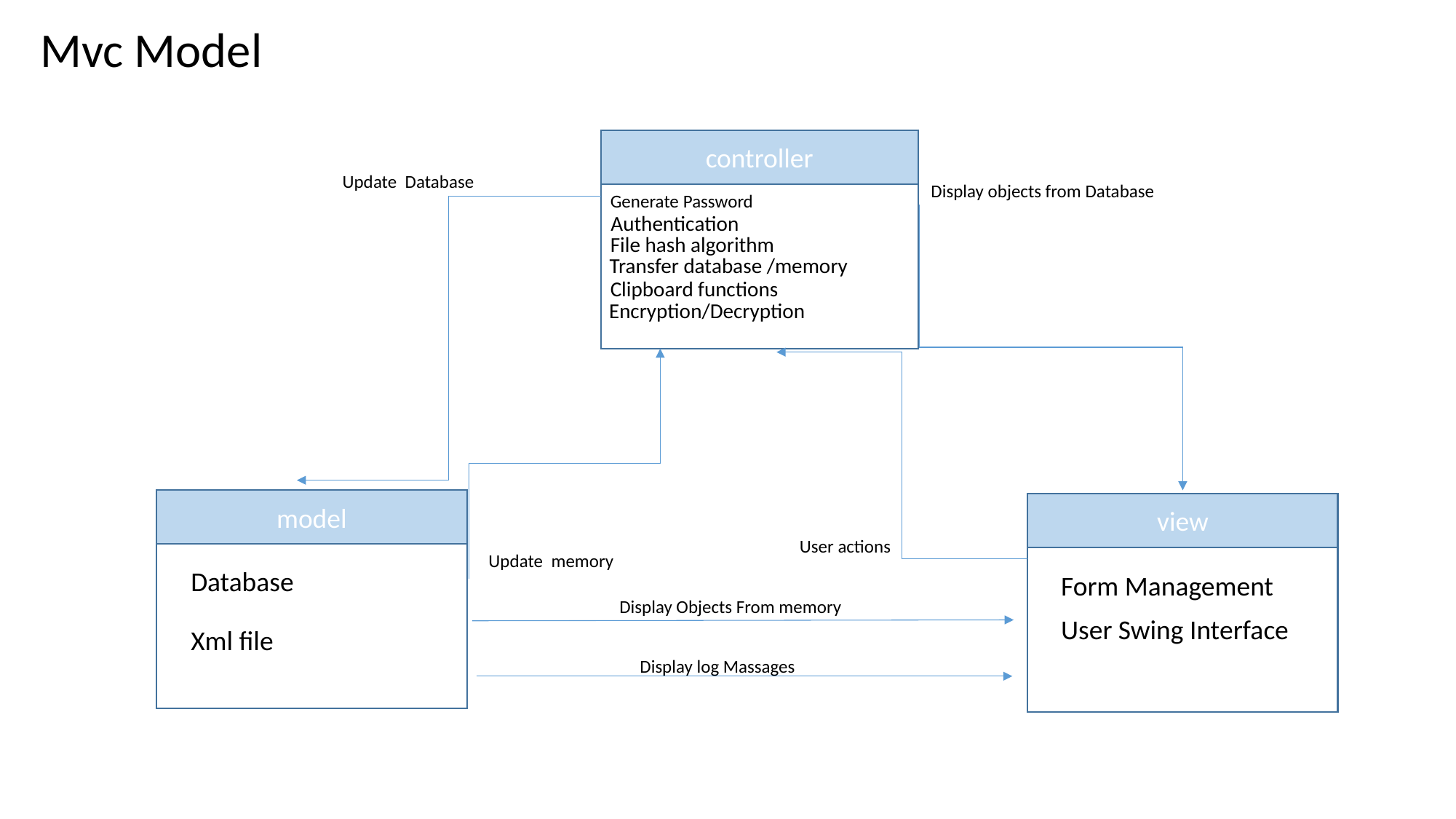

Mvc Model

controller
Update  Database
Display objects from Database
Generate Password
Authentication
File hash algorithm
Transfer database /memory
Clipboard functions
Encryption/Decryption

model

view
User actions
Update  memory
Database
Form Management
Display Objects From memory
User Swing Interface
Xml file
Display log Massages